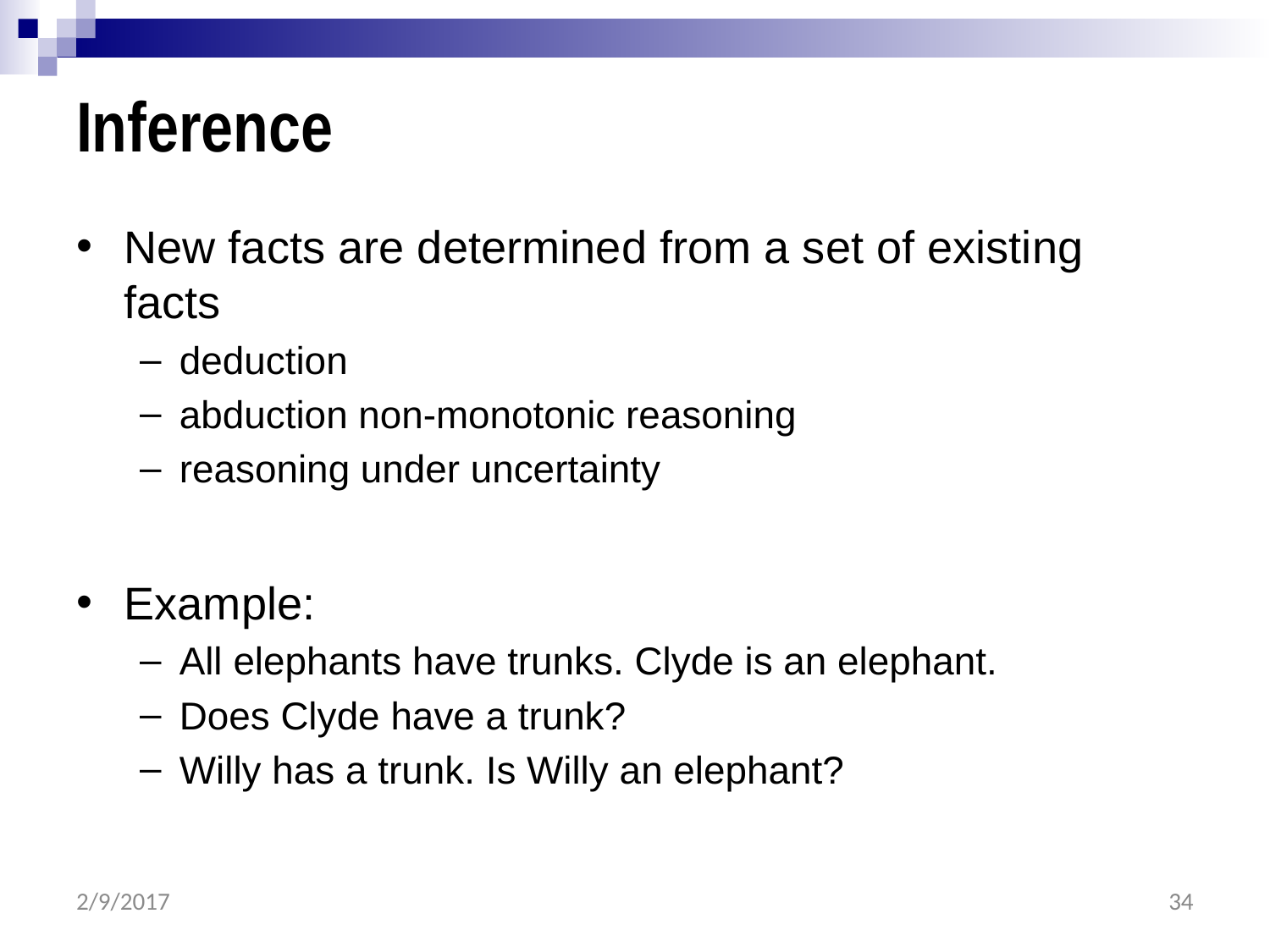

# Inference
New facts are determined from a set of existing facts
deduction
abduction non-monotonic reasoning
reasoning under uncertainty

Example:
All elephants have trunks. Clyde is an elephant.
Does Clyde have a trunk?
Willy has a trunk. Is Willy an elephant?
2/9/2017
34